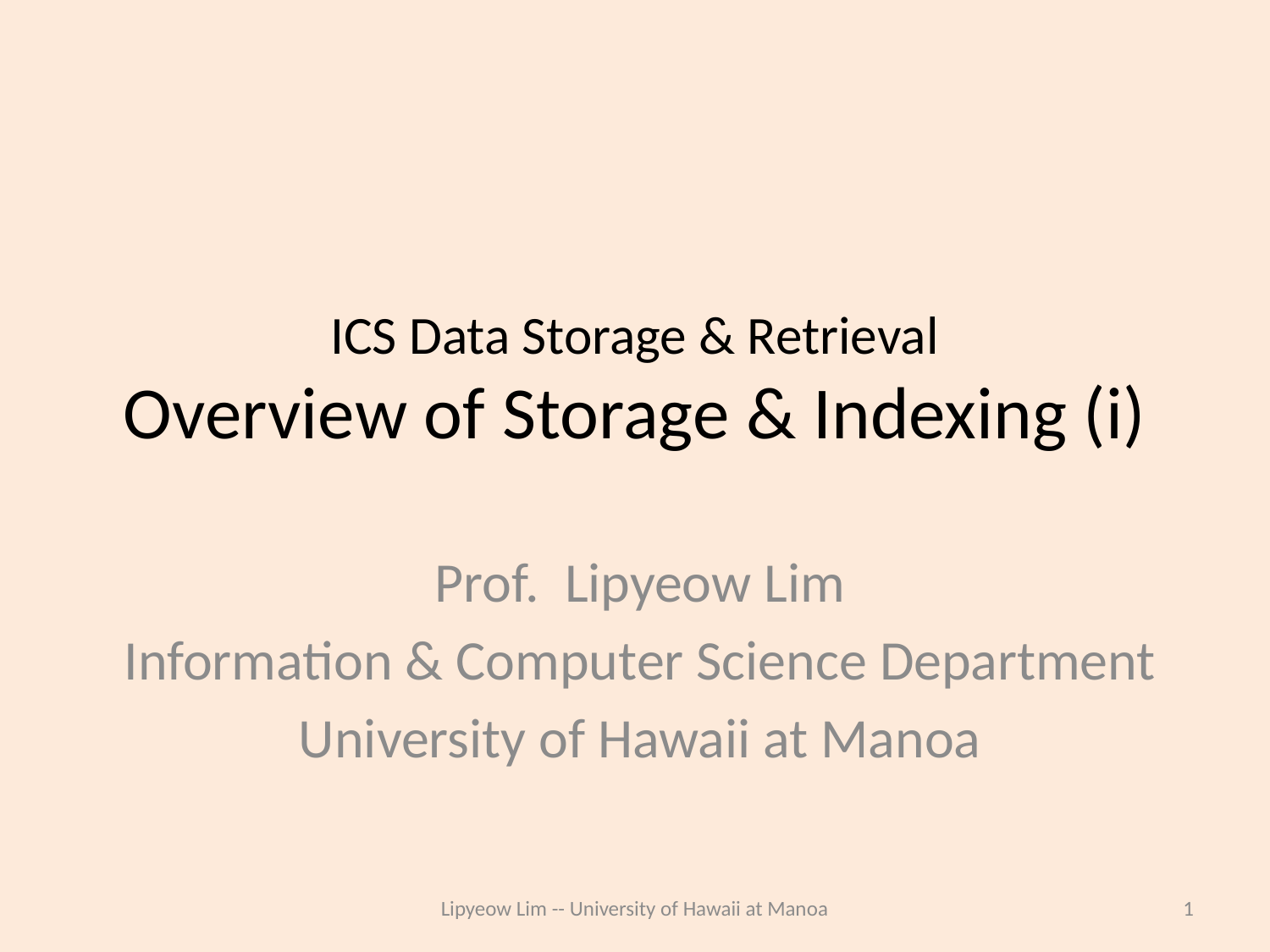

# ICS Data Storage & Retrieval Overview of Storage & Indexing (i)
Prof.  Lipyeow Lim
Information & Computer Science Department
University of Hawaii at Manoa
Lipyeow Lim -- University of Hawaii at Manoa
1